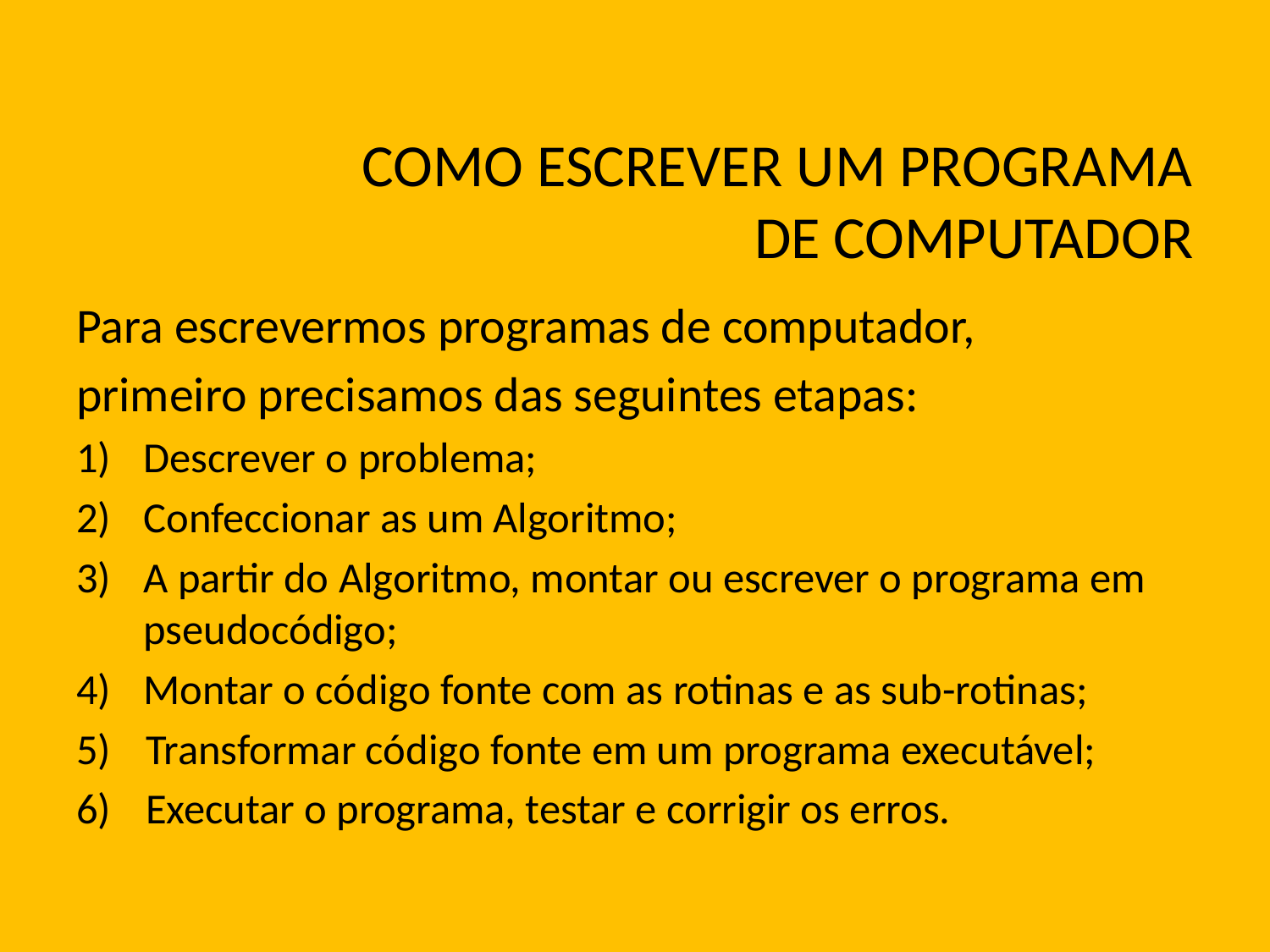

# COMO ESCREVER UM PROGRAMA DE COMPUTADOR
Para escrevermos programas de computador,
primeiro precisamos das seguintes etapas:
Descrever o problema;
Confeccionar as um Algoritmo;
A partir do Algoritmo, montar ou escrever o programa em pseudocódigo;
Montar o código fonte com as rotinas e as sub-rotinas;
Transformar código fonte em um programa executável;
Executar o programa, testar e corrigir os erros.